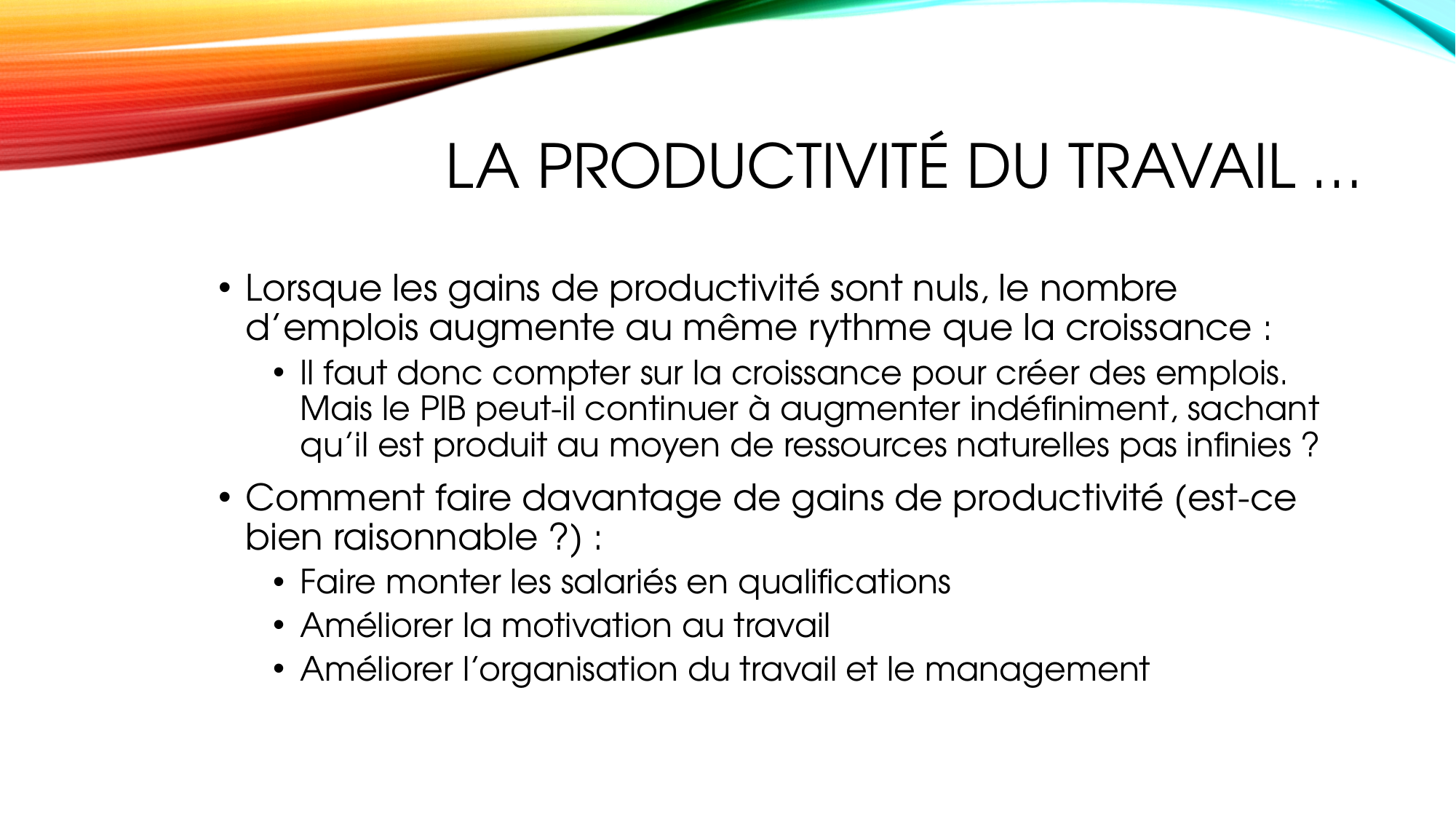

# La productivité du travail …
Lorsque les gains de productivité sont nuls, le nombre d’emplois augmente au même rythme que la croissance :
Il faut donc compter sur la croissance pour créer des emplois. Mais le PIB peut-il continuer à augmenter indéfiniment, sachant qu’il est produit au moyen de ressources naturelles pas infinies ?
Comment faire davantage de gains de productivité (est-ce bien raisonnable ?) :
Faire monter les salariés en qualifications
Améliorer la motivation au travail
Améliorer l’organisation du travail et le management